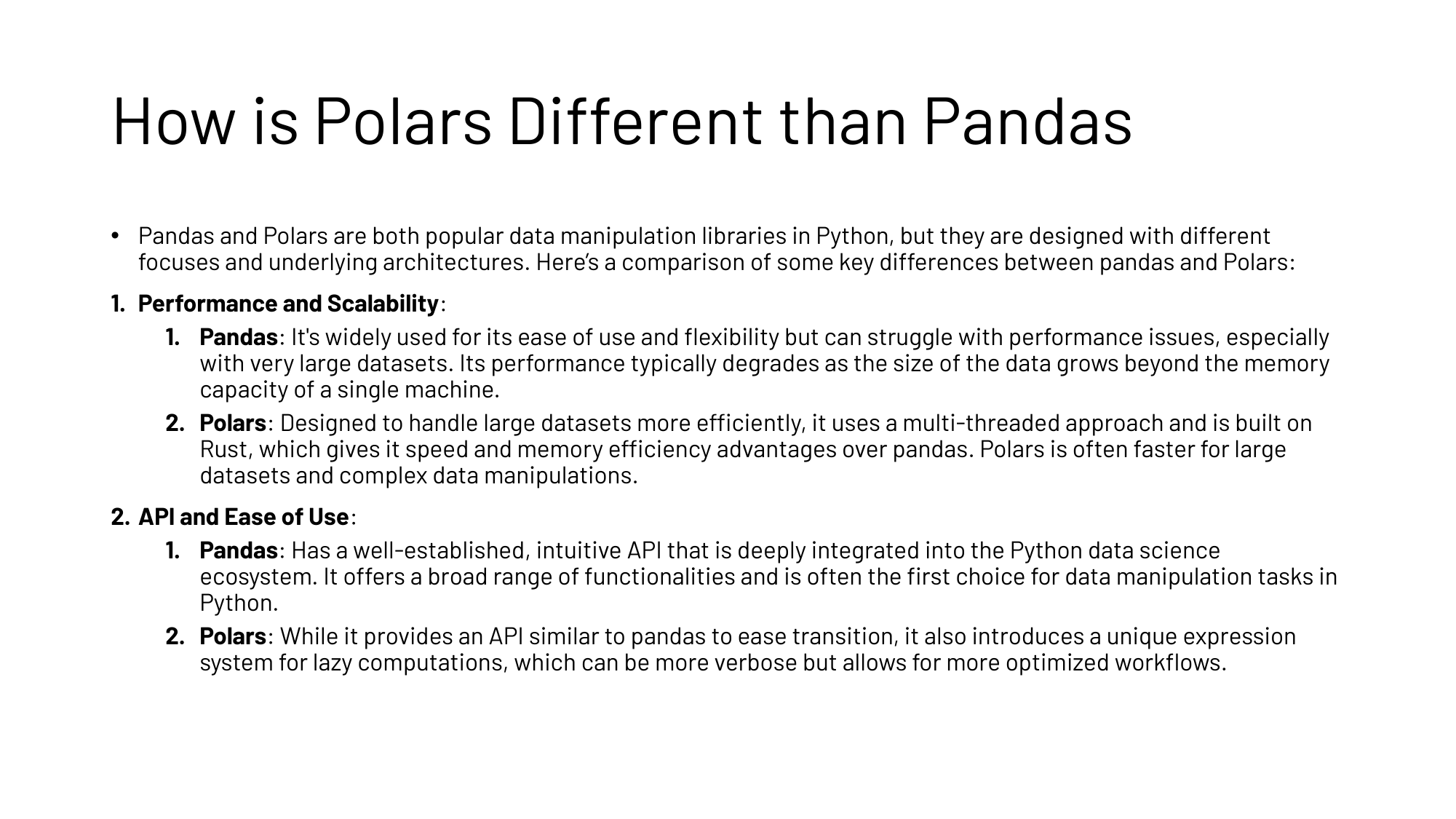

# How is Polars Different than Pandas
Pandas and Polars are both popular data manipulation libraries in Python, but they are designed with different focuses and underlying architectures. Here’s a comparison of some key differences between pandas and Polars:
Performance and Scalability:
Pandas: It's widely used for its ease of use and flexibility but can struggle with performance issues, especially with very large datasets. Its performance typically degrades as the size of the data grows beyond the memory capacity of a single machine.
Polars: Designed to handle large datasets more efficiently, it uses a multi-threaded approach and is built on Rust, which gives it speed and memory efficiency advantages over pandas. Polars is often faster for large datasets and complex data manipulations.
API and Ease of Use:
Pandas: Has a well-established, intuitive API that is deeply integrated into the Python data science ecosystem. It offers a broad range of functionalities and is often the first choice for data manipulation tasks in Python.
Polars: While it provides an API similar to pandas to ease transition, it also introduces a unique expression system for lazy computations, which can be more verbose but allows for more optimized workflows.